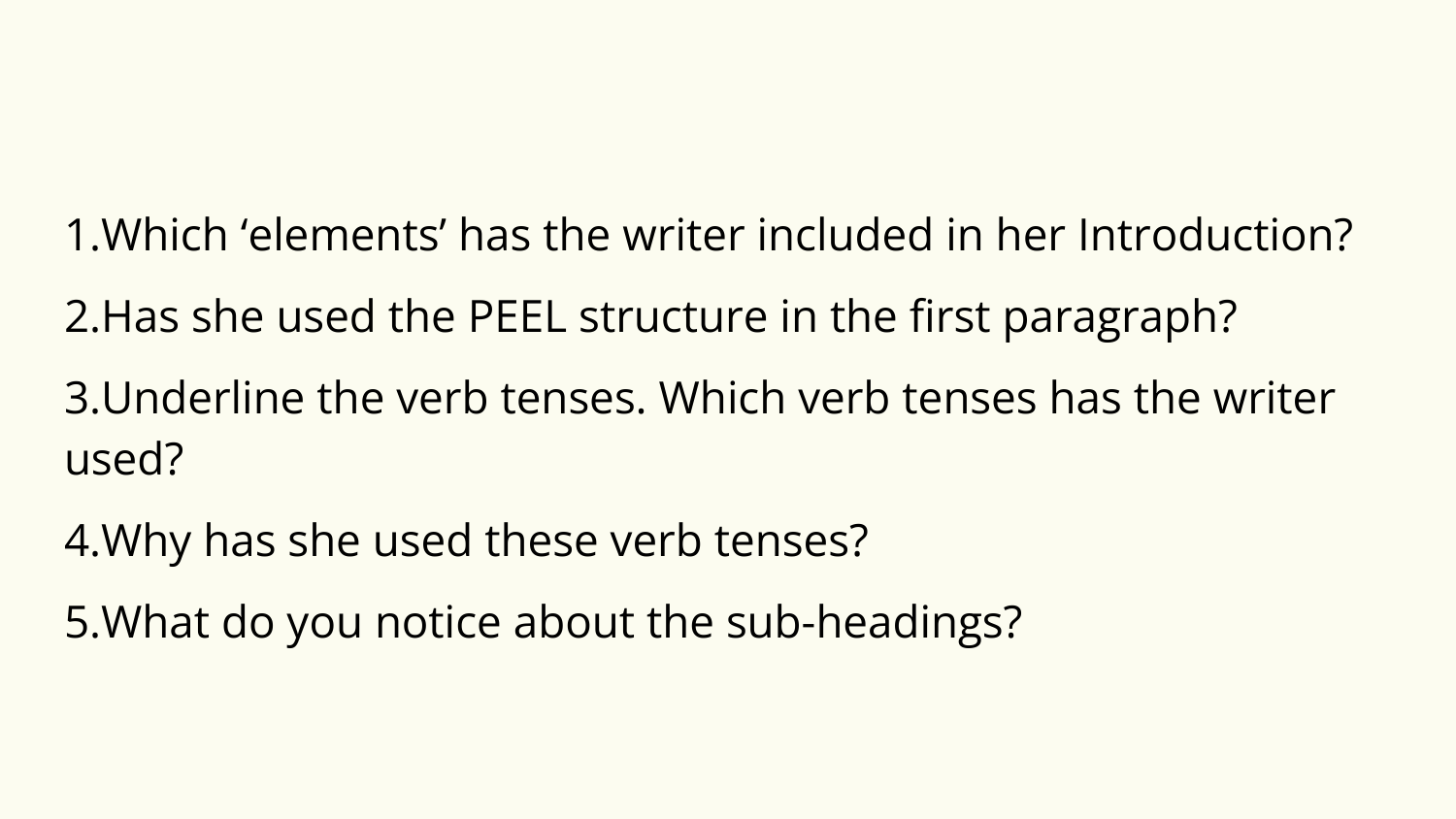

#
1.Which ‘elements’ has the writer included in her Introduction?
2.Has she used the PEEL structure in the first paragraph?
3.Underline the verb tenses. Which verb tenses has the writer used?
4.Why has she used these verb tenses?
5.What do you notice about the sub-headings?